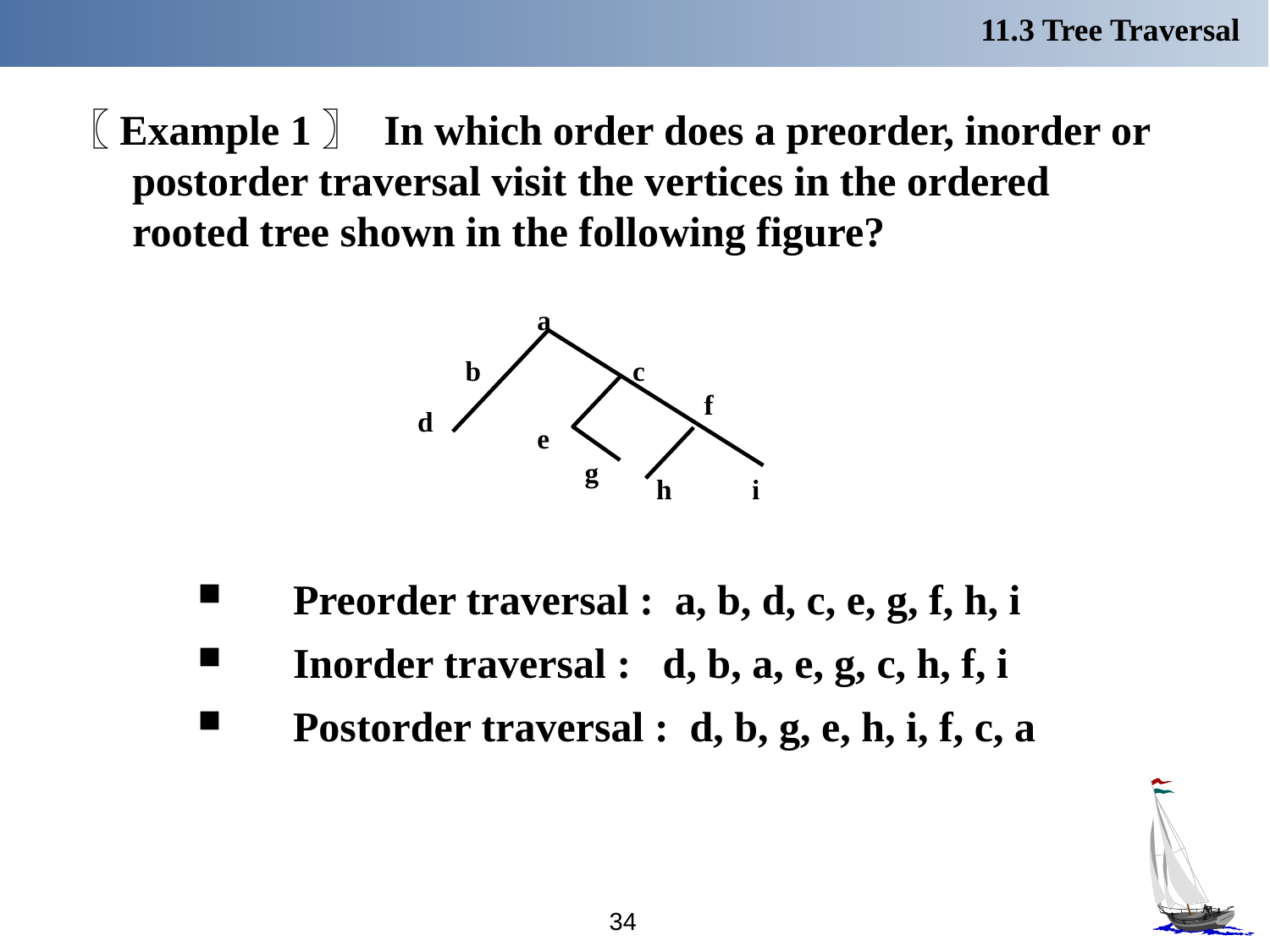

11.3 Tree Traversal
 〖Example 1〗 In which order does a preorder, inorder or postorder traversal visit the vertices in the ordered rooted tree shown in the following figure?

a

b
c

f
d
e

g
h
i
 Preorder traversal :  a, b, d, c, e, g, f, h, i
 Inorder traversal :   d, b, a, e, g, c, h, f, i
 Postorder traversal :  d, b, g, e, h, i, f, c, a
34